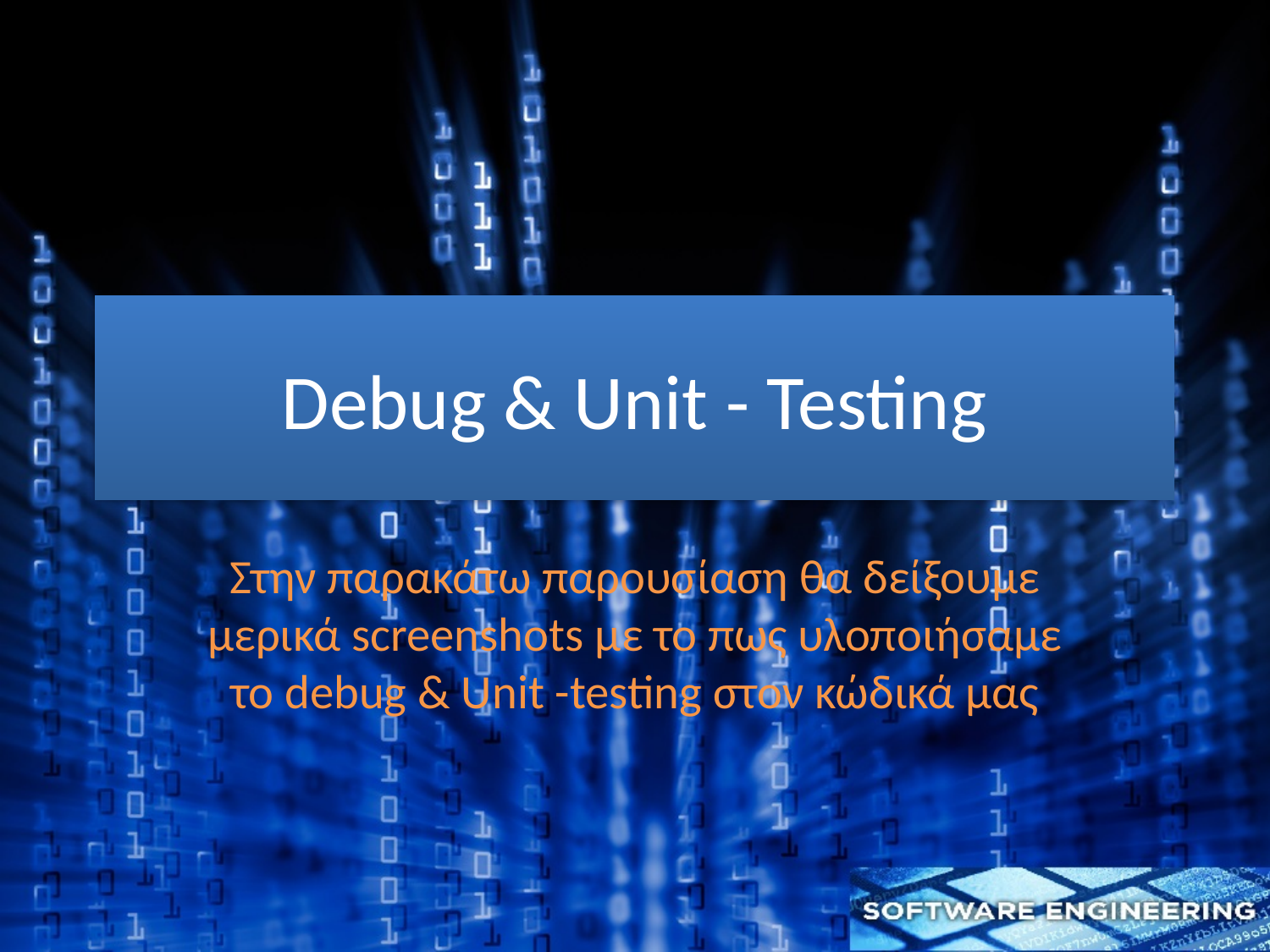

# Debug & Unit - Testing
Στην παρακάτω παρουσίαση θα δείξουμε μερικά screenshots με το πως υλοποιήσαμε το debug & Unit -testing στον κώδικά μας